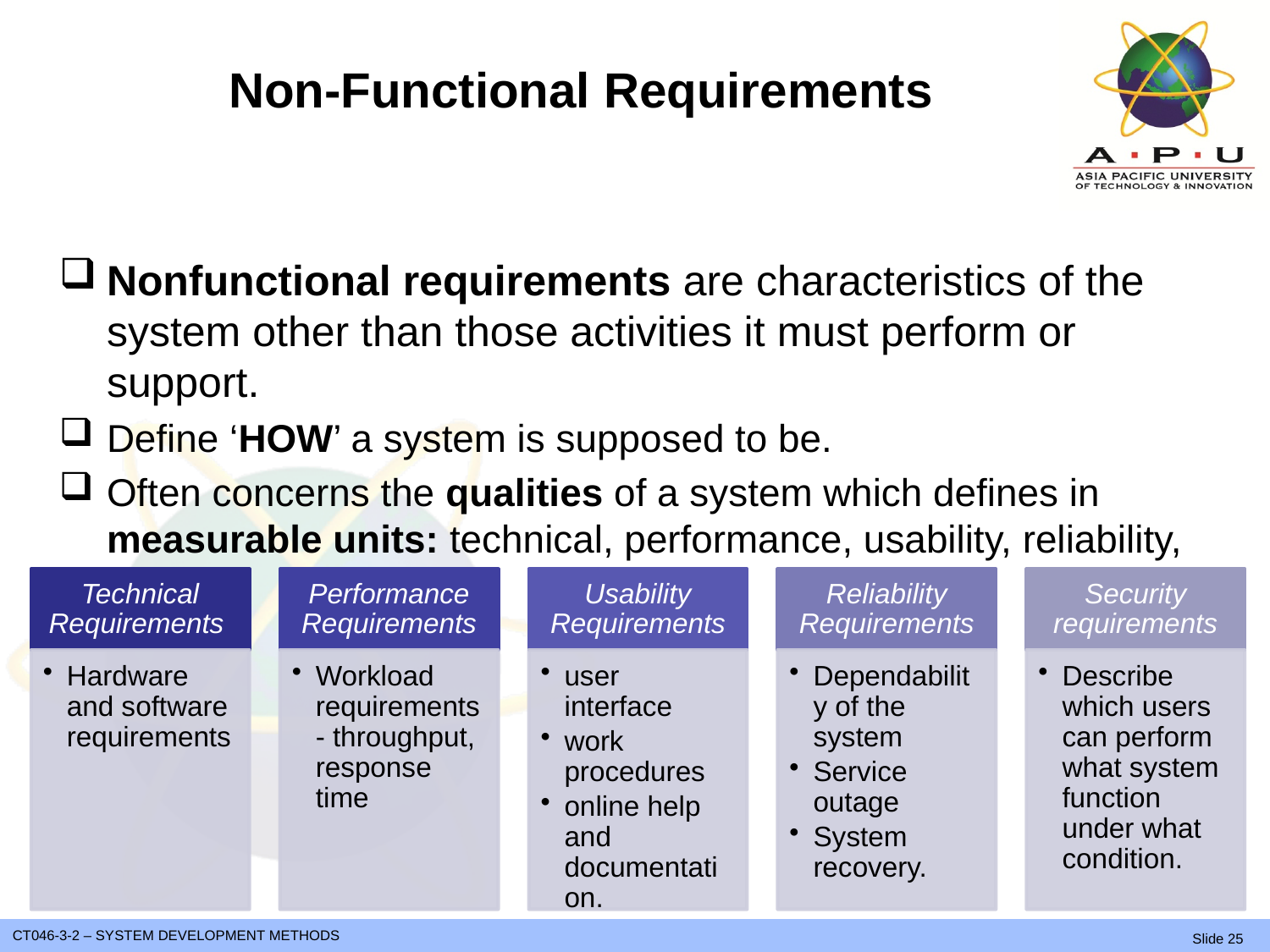

# Non-Functional Requirements
Nonfunctional requirements are characteristics of the system other than those activities it must perform or support.
Define ‘HOW’ a system is supposed to be.
Often concerns the qualities of a system which defines in measurable units: technical, performance, usability, reliability, etc.
Technical Requirements
Hardware and software requirements
Performance Requirements
Workload requirements- throughput, response time
Usability Requirements
user interface
work procedures
online help and documentation.
Reliability Requirements
Dependability of the system
Service outage
System recovery.
Security requirements
Describe which users can perform what system function under what condition.